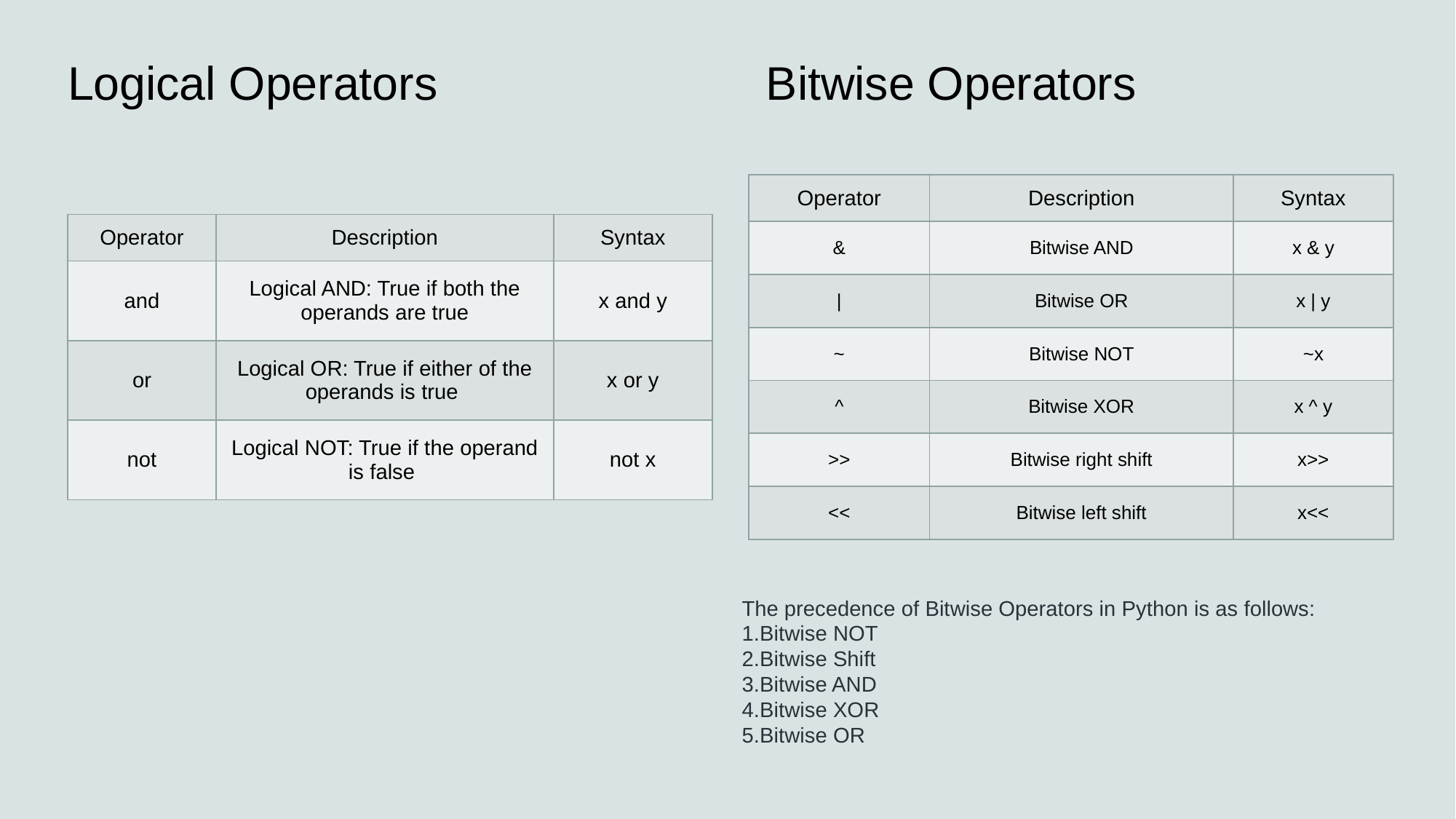

# Logical Operators       Bitwise Operators
| Operator | Description | Syntax |
| --- | --- | --- |
| & | Bitwise AND | x & y |
| | | Bitwise OR | x | y |
| ~ | Bitwise NOT | ~x |
| ^ | Bitwise XOR | x ^ y |
| >> | Bitwise right shift | x>> |
| << | Bitwise left shift | x<< |
| Operator | Description | Syntax |
| --- | --- | --- |
| and | Logical AND: True if both the operands are true | x and y |
| or | Logical OR: True if either of the operands is true | x or y |
| not | Logical NOT: True if the operand is false | not x |
The precedence of Bitwise Operators in Python is as follows:
Bitwise NOT
Bitwise Shift
Bitwise AND
Bitwise XOR
Bitwise OR